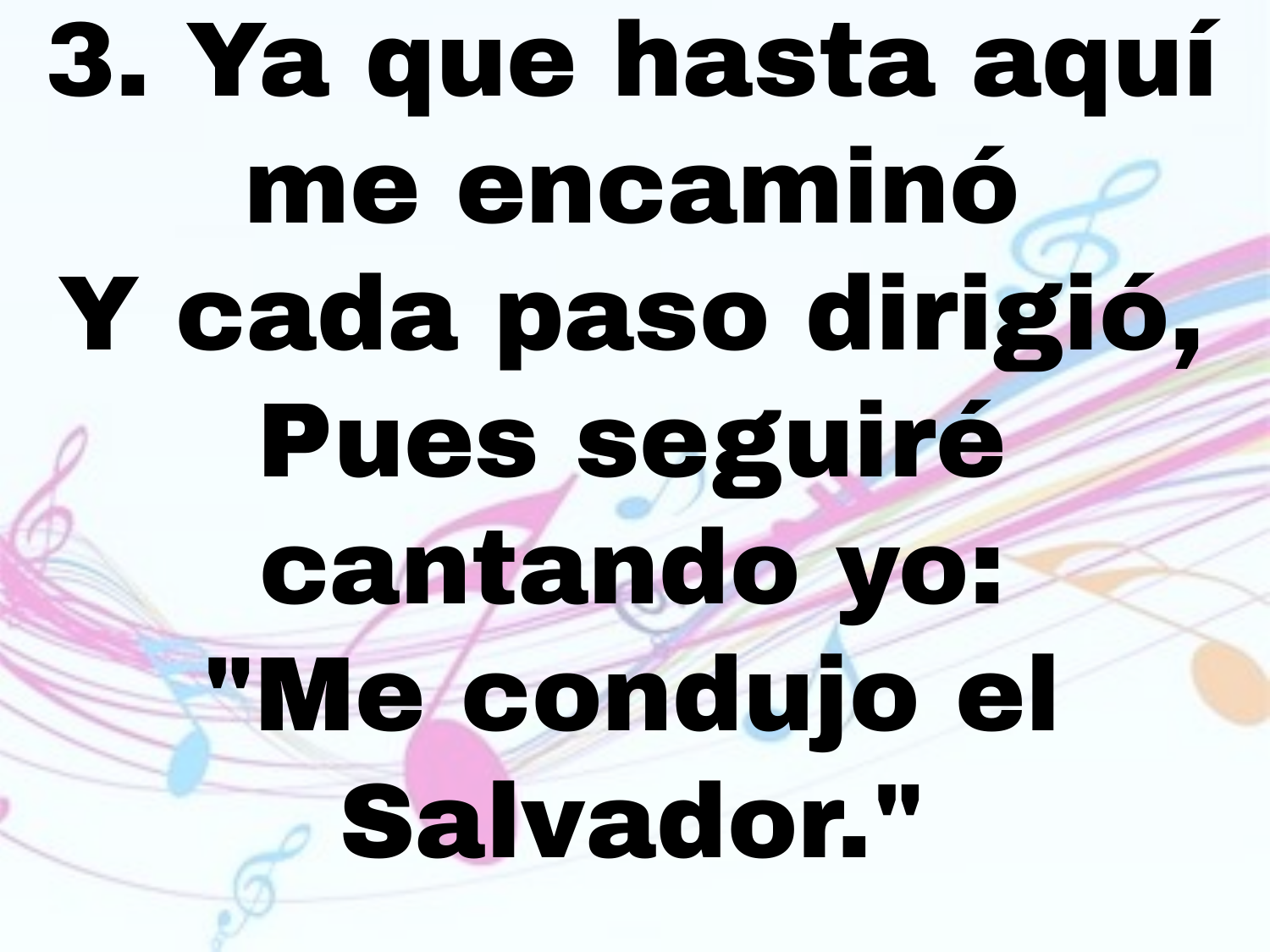

3. Ya que hasta aquí me encaminó
Y cada paso dirigió,
Pues seguiré cantando yo:
"Me condujo el Salvador."